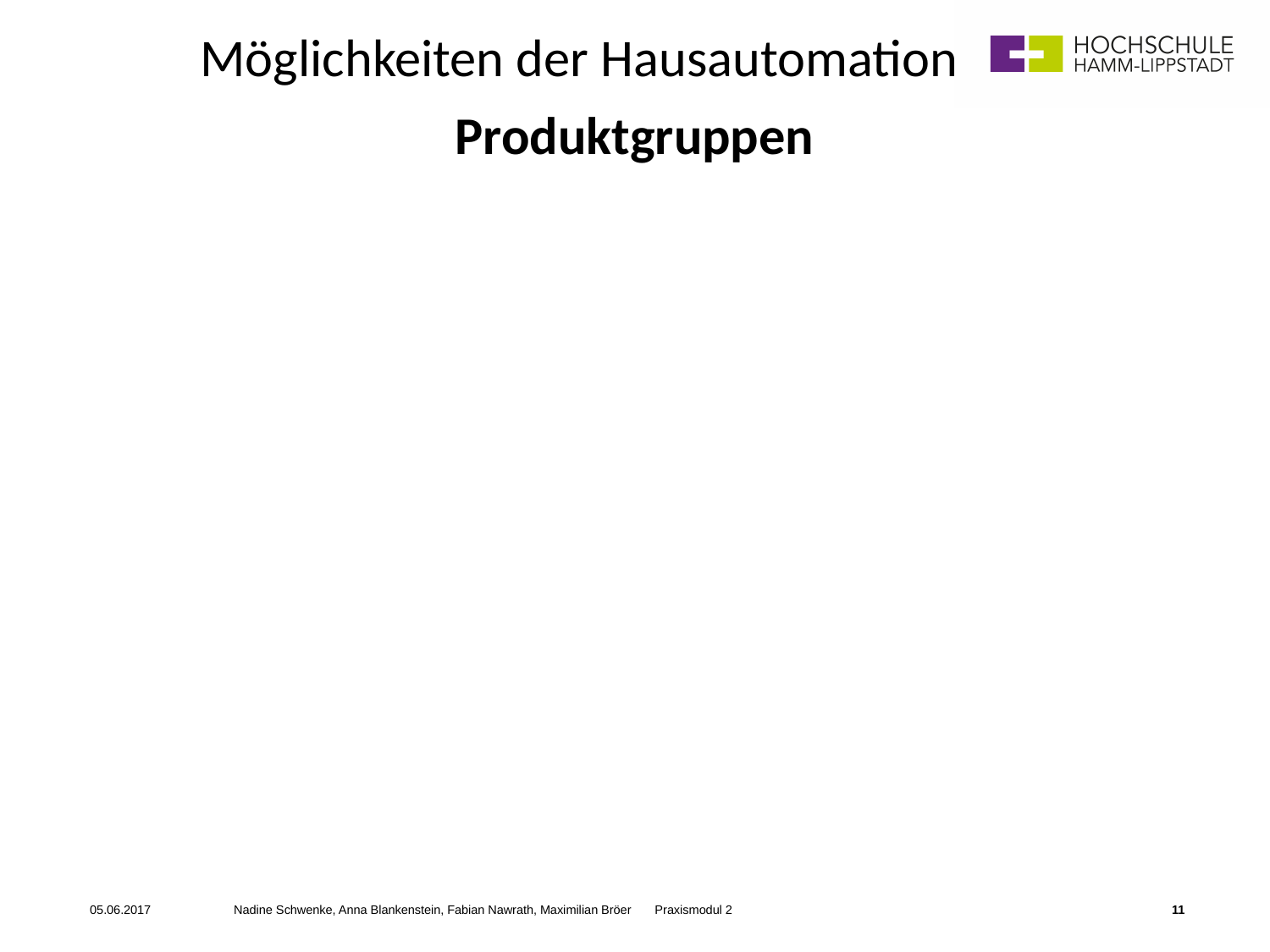

Möglichkeiten der Hausautomation
Produktgruppen
05.06.2017	     Nadine Schwenke, Anna Blankenstein, Fabian Nawrath, Maximilian Bröer       Praxismodul 2
11